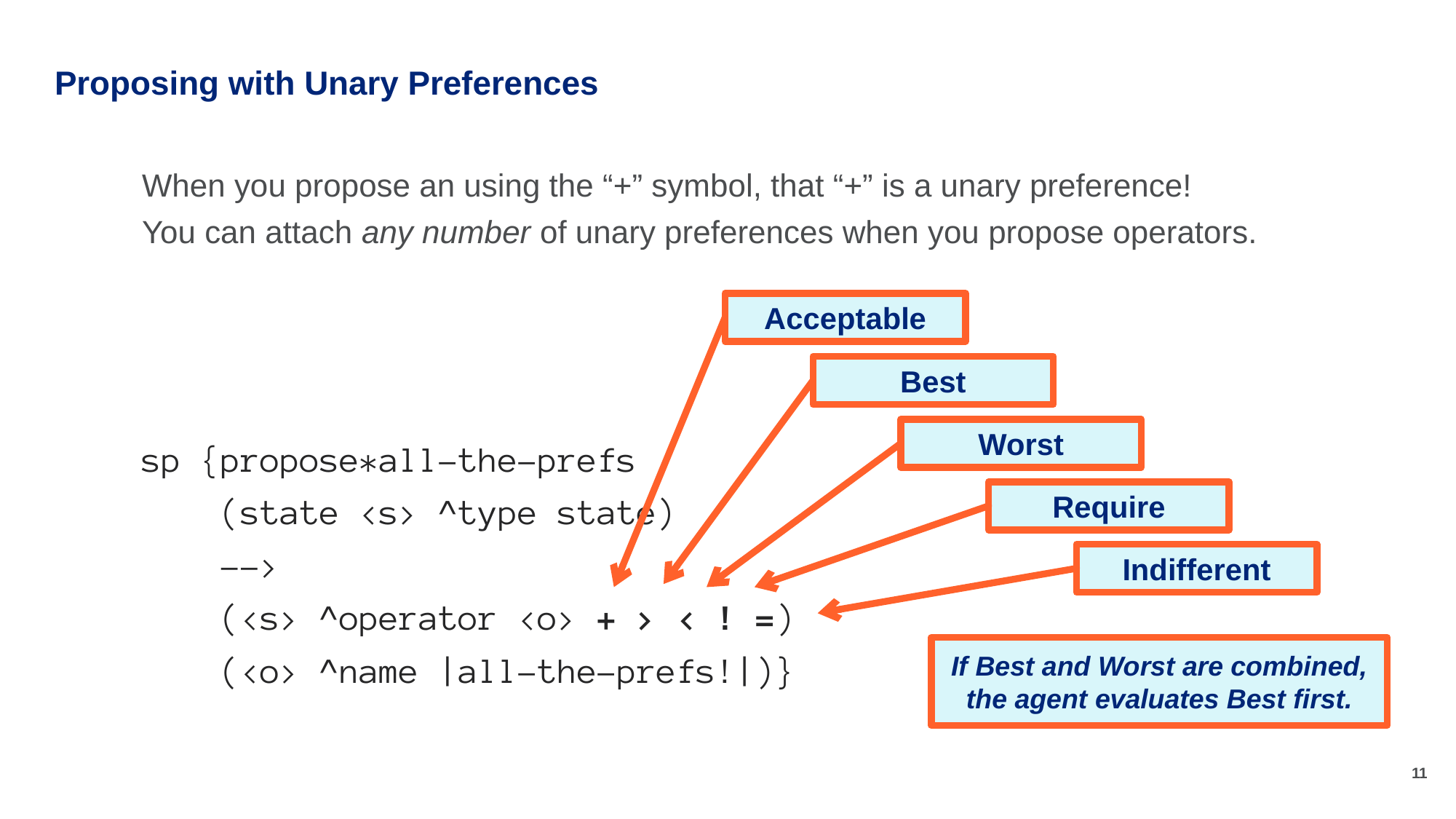

# Proposing with Unary Preferences
When you propose an using the “+” symbol, that “+” is a unary preference!
You can attach any number of unary preferences when you propose operators.

Acceptable
Best
Worst
sp {propose*all-the-prefs
    (state <s> ^type state)
    -->
    (<s> ^operator <o> + > < ! =)
    (<o> ^name |all-the-prefs!|)}
Require
Indifferent
If Best and Worst are combined, the agent evaluates Best first.